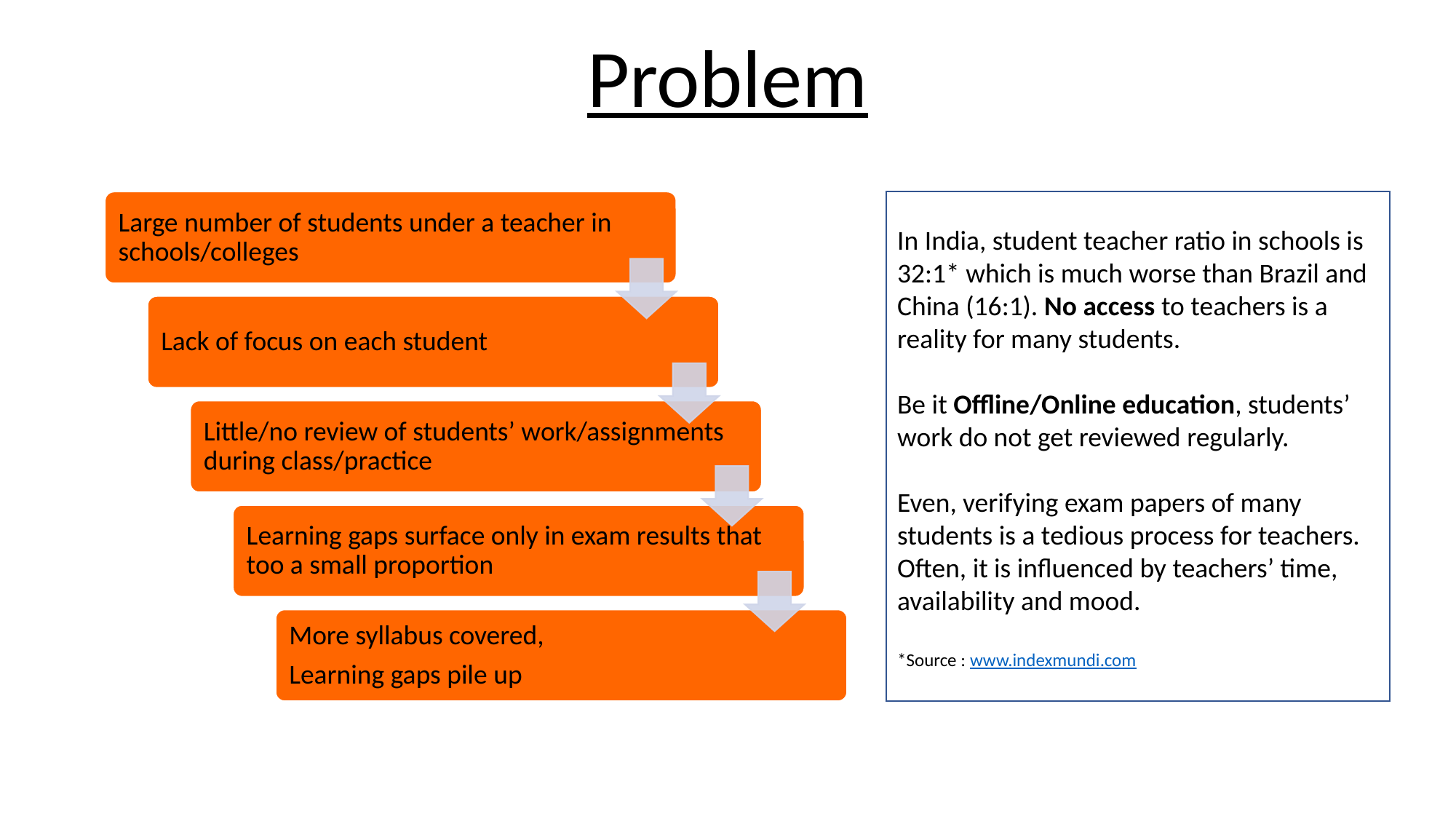

Problem
Large number of students under a teacher in schools/colleges
Lack of focus on each student
Little/no review of students’ work/assignments during class/practice
Learning gaps surface only in exam results that too a small proportion
More syllabus covered,
Learning gaps pile up

In India, student teacher ratio in schools is 32:1* which is much worse than Brazil and China (16:1). No access to teachers is a reality for many students.

Be it Offline/Online education, students’ work do not get reviewed regularly.

Even, verifying exam papers of many students is a tedious process for teachers. Often, it is influenced by teachers’ time, availability and mood.

*Source : www.indexmundi.com